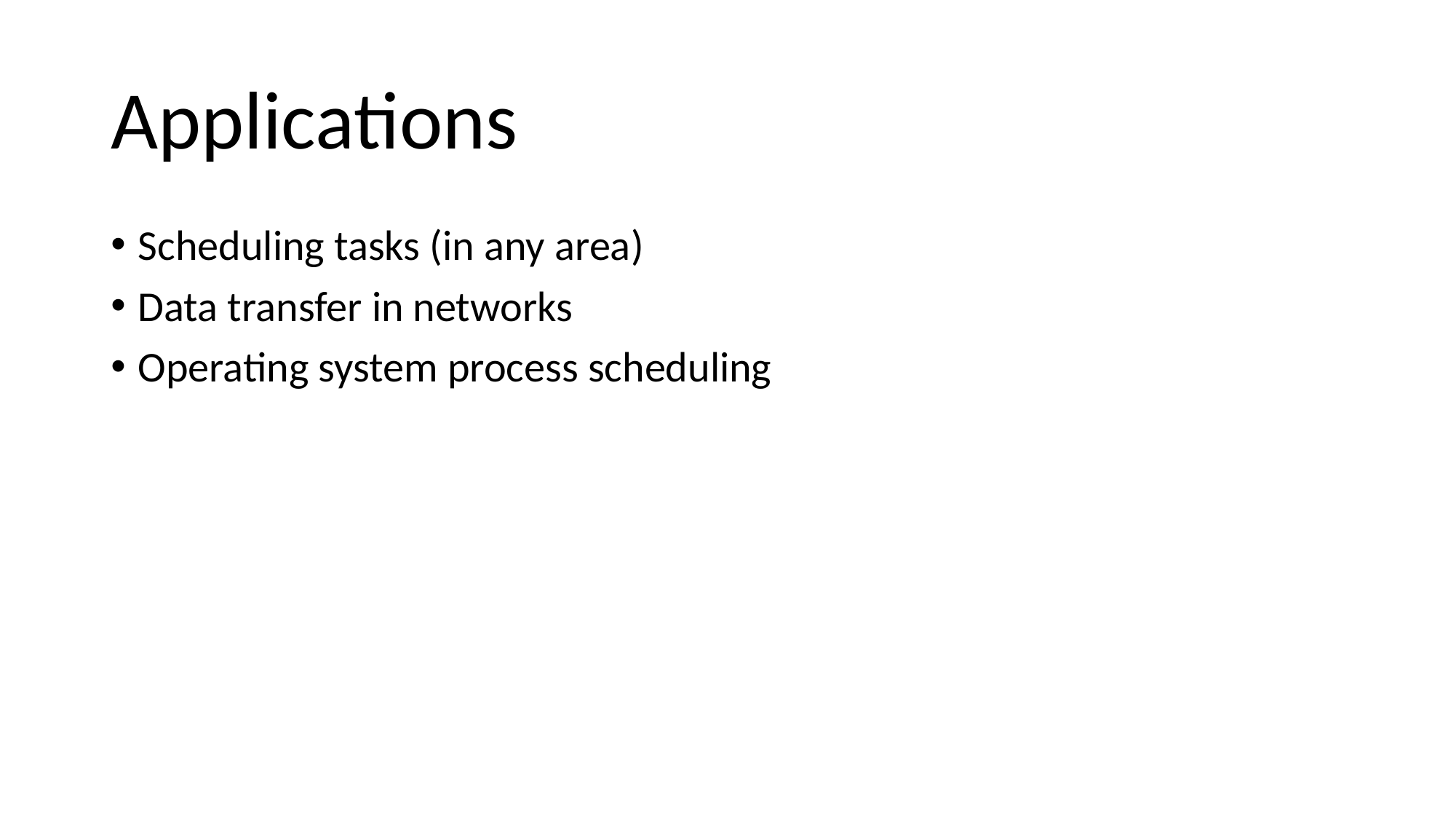

# Applications
Scheduling tasks (in any area)
Data transfer in networks
Operating system process scheduling